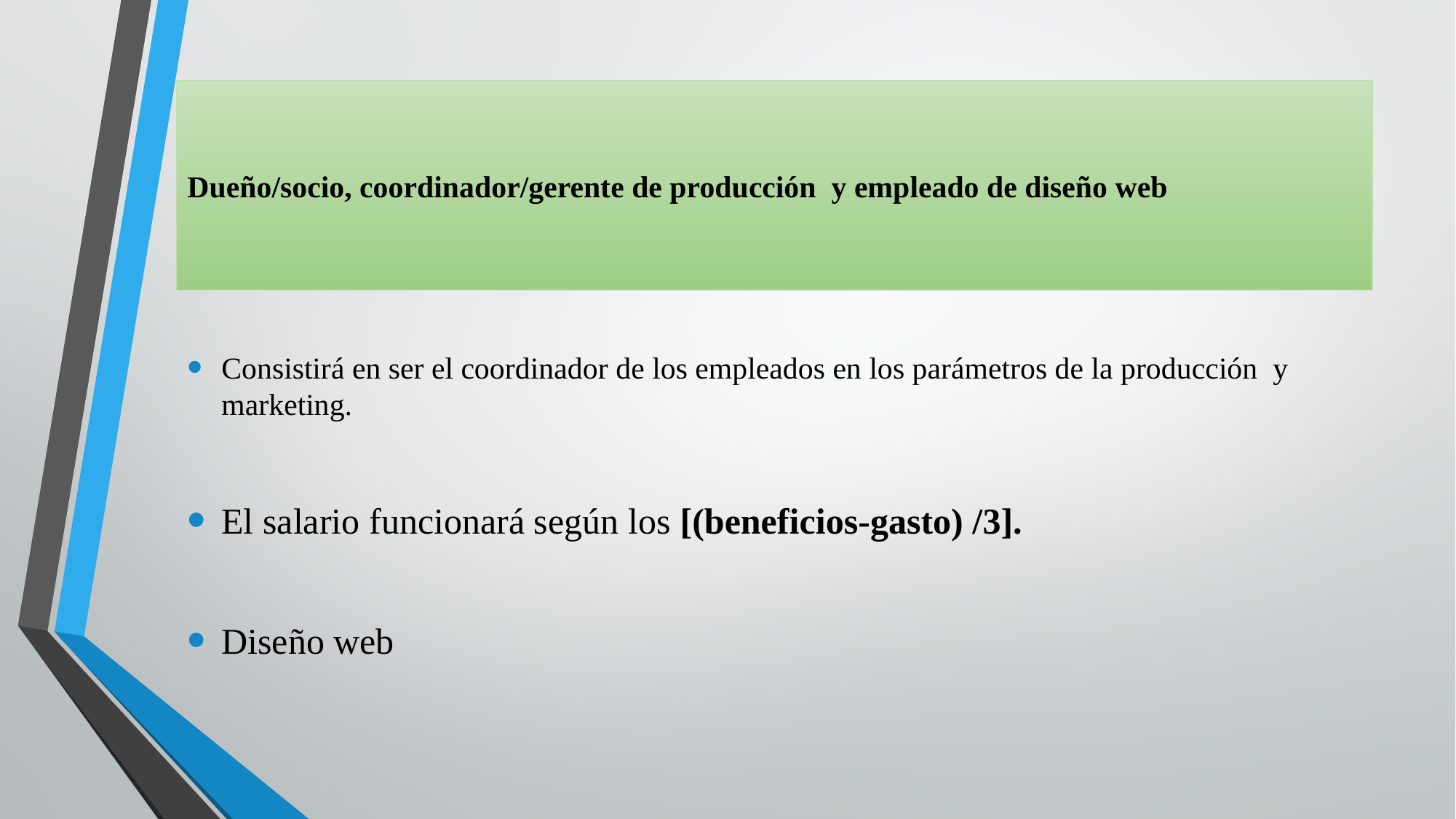

Dueño/socio, coordinador/gerente de producción  y empleado de diseño web
Consistirá en ser el coordinador de los empleados en los parámetros de la producción  y marketing.

El salario funcionará según los [(beneficios-gasto) /3].

Diseño web